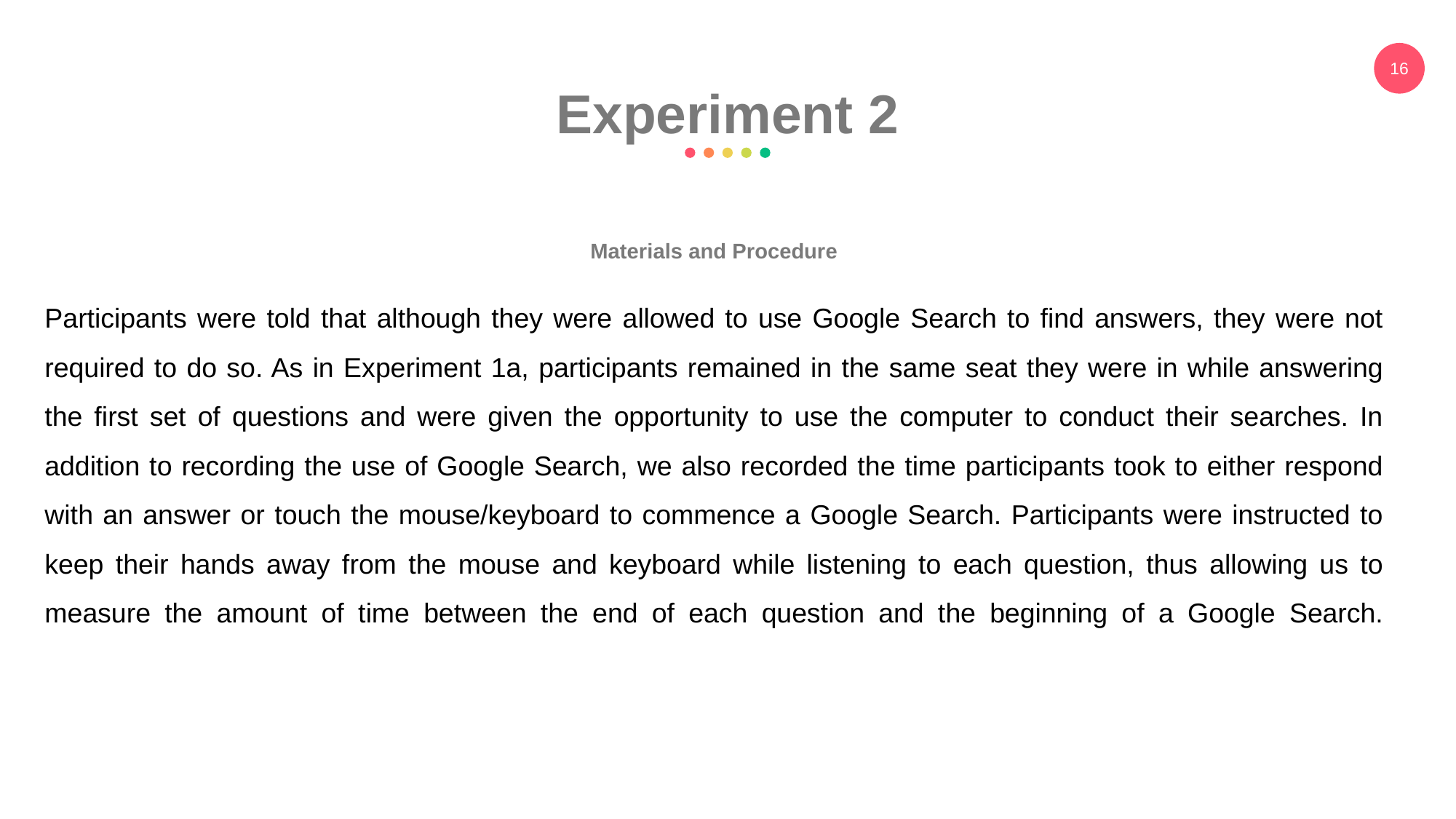

Experiment 2

Materials and Procedure
Participants were told that although they were allowed to use Google Search to find answers, they were not required to do so. As in Experiment 1a, participants remained in the same seat they were in while answering the first set of questions and were given the opportunity to use the computer to conduct their searches. In addition to recording the use of Google Search, we also recorded the time participants took to either respond with an answer or touch the mouse/keyboard to commence a Google Search. Participants were instructed to keep their hands away from the mouse and keyboard while listening to each question, thus allowing us to measure the amount of time between the end of each question and the beginning of a Google Search.